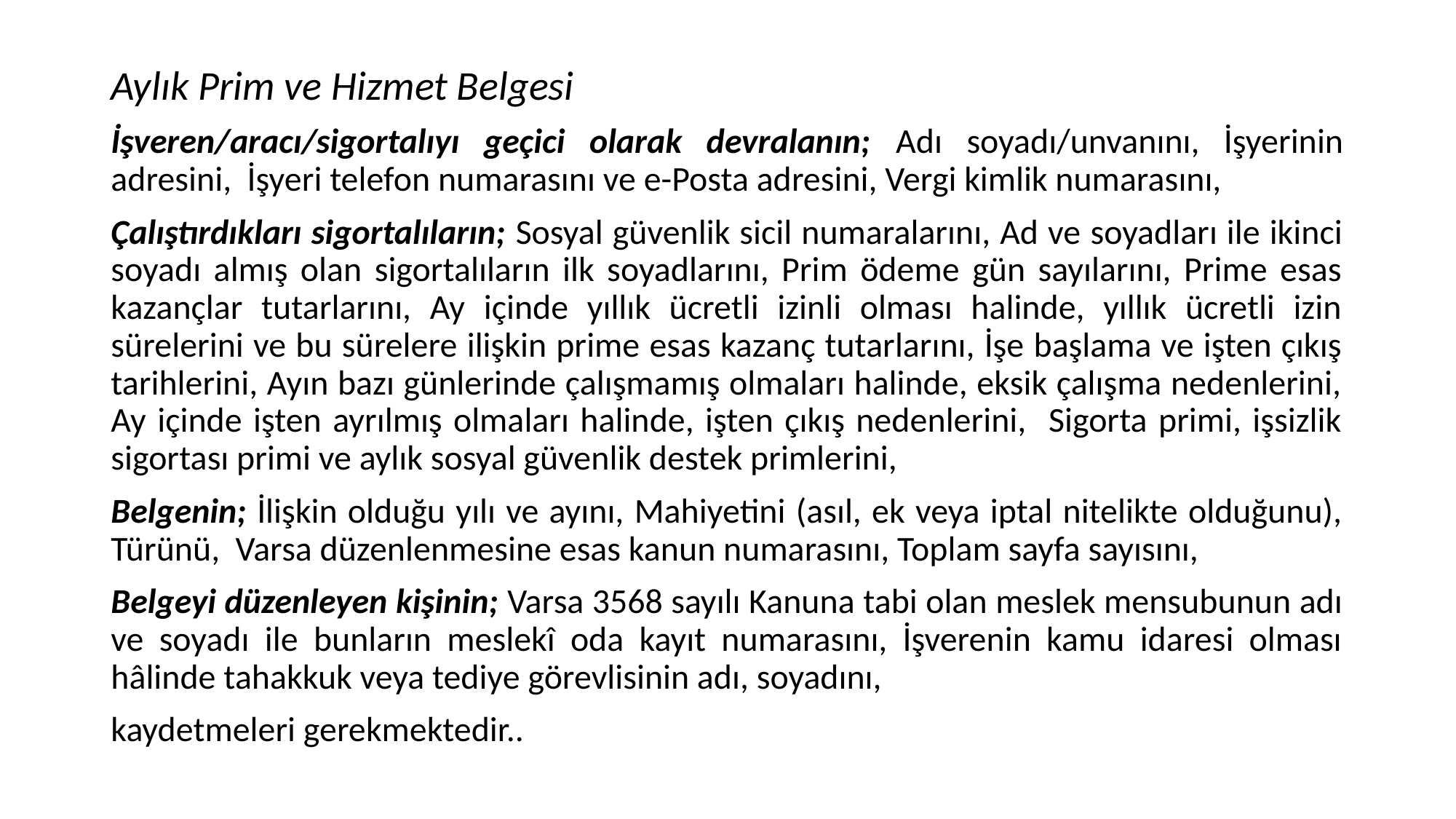

# Aylık Prim ve Hizmet Belgesi
İşveren/aracı/sigortalıyı geçici olarak devralanın; Adı soyadı/unvanını, İşyerinin adresini,  İşyeri telefon numarasını ve e-Posta adresini, Vergi kimlik numarasını,
Çalıştırdıkları sigortalıların; Sosyal güvenlik sicil numaralarını, Ad ve soyadları ile ikinci soyadı almış olan sigortalıların ilk soyadlarını, Prim ödeme gün sayılarını, Prime esas kazançlar tutarlarını, Ay içinde yıllık ücretli izinli olması halinde, yıllık ücretli izin sürelerini ve bu sürelere ilişkin prime esas kazanç tutarlarını, İşe başlama ve işten çıkış tarihlerini, Ayın bazı günlerinde çalışmamış olmaları halinde, eksik çalışma nedenlerini, Ay içinde işten ayrılmış olmaları halinde, işten çıkış nedenlerini,  Sigorta primi, işsizlik sigortası primi ve aylık sosyal güvenlik destek primlerini,
Belgenin; İlişkin olduğu yılı ve ayını, Mahiyetini (asıl, ek veya iptal nitelikte olduğunu), Türünü,  Varsa düzenlenmesine esas kanun numarasını, Toplam sayfa sayısını,
Belgeyi düzenleyen kişinin; Varsa 3568 sayılı Kanuna tabi olan meslek mensubunun adı ve soyadı ile bunların meslekî oda kayıt numarasını, İşverenin kamu idaresi olması hâlinde tahakkuk veya tediye görevlisinin adı, soyadını,
kaydetmeleri gerekmektedir..